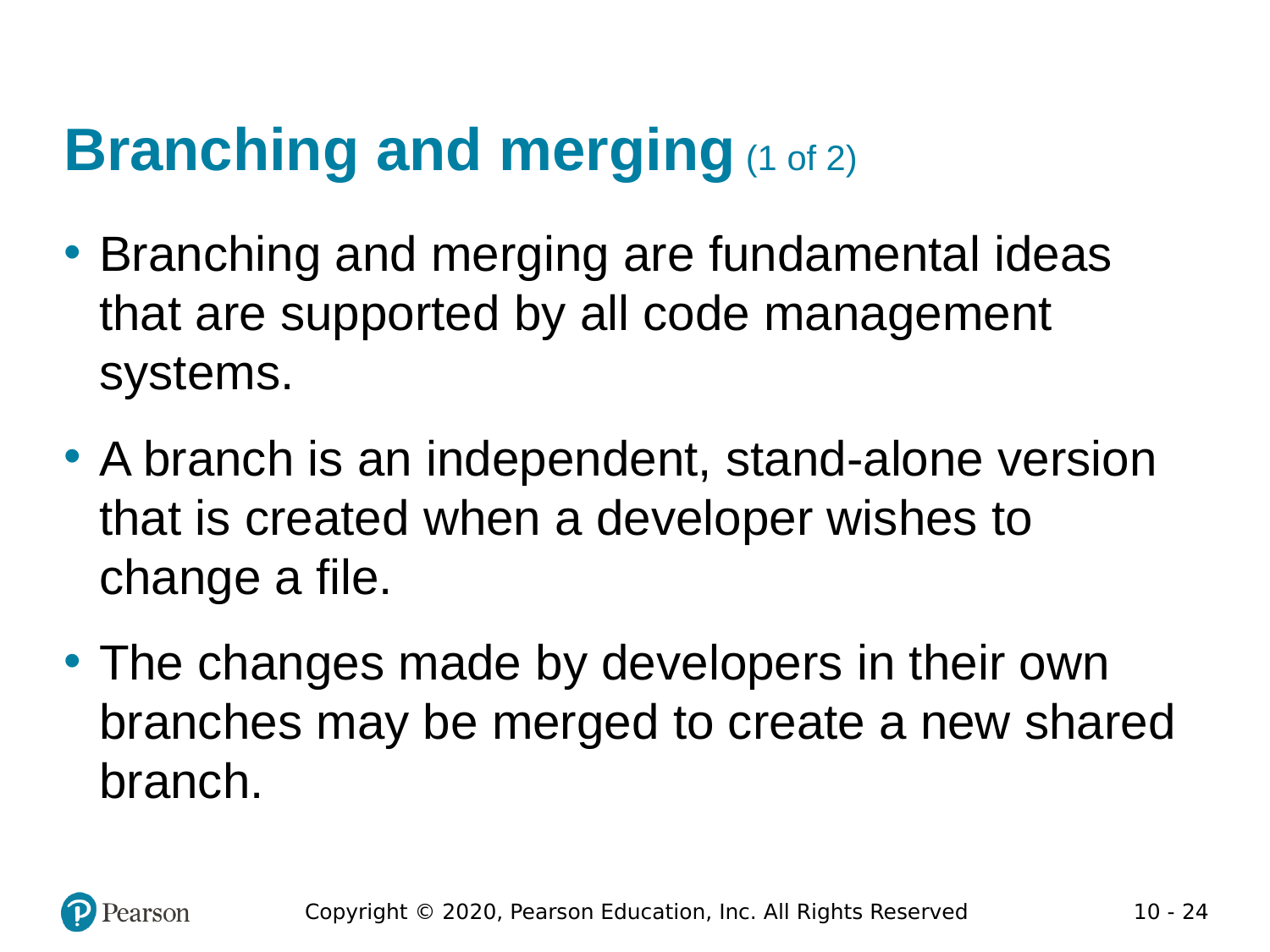

# Branching and merging (1 of 2)
Branching and merging are fundamental ideas that are supported by all code management systems.
A branch is an independent, stand-alone version that is created when a developer wishes to change a file.
The changes made by developers in their own branches may be merged to create a new shared branch.